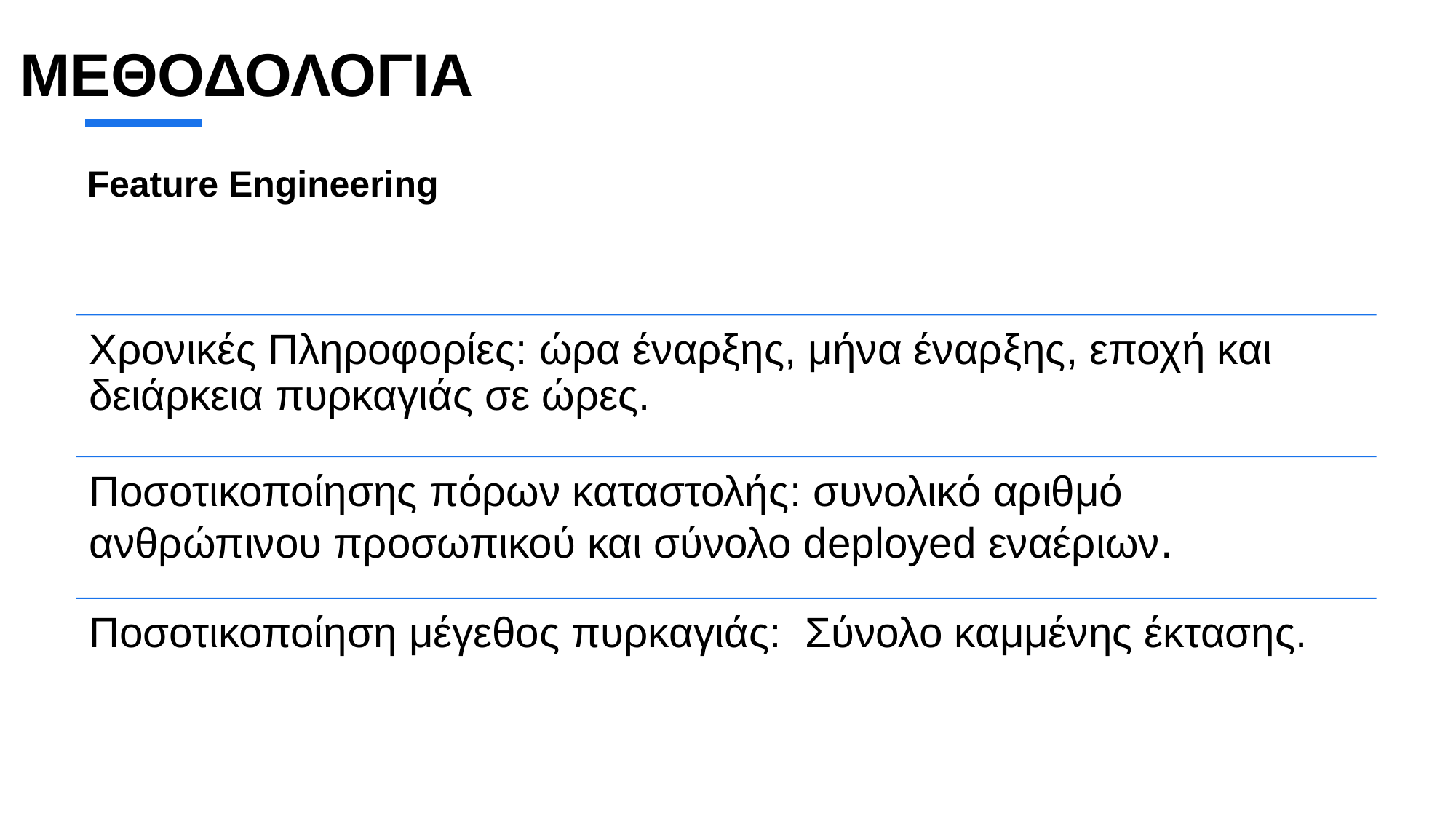

# ΜΕΘΟΔΟΛΟΓΙΑ
Feature Engineering
Χρονικές Πληροφορίες: ώρα έναρξης, μήνα έναρξης, εποχή και δειάρκεια πυρκαγιάς σε ώρες.
Ποσοτικοποίησης πόρων καταστολής: συνολικό αριθμό ανθρώπινου προσωπικού και σύνολο deployed εναέριων.
Ποσοτικοποίηση μέγεθος πυρκαγιάς:  Σύνολο καμμένης έκτασης.